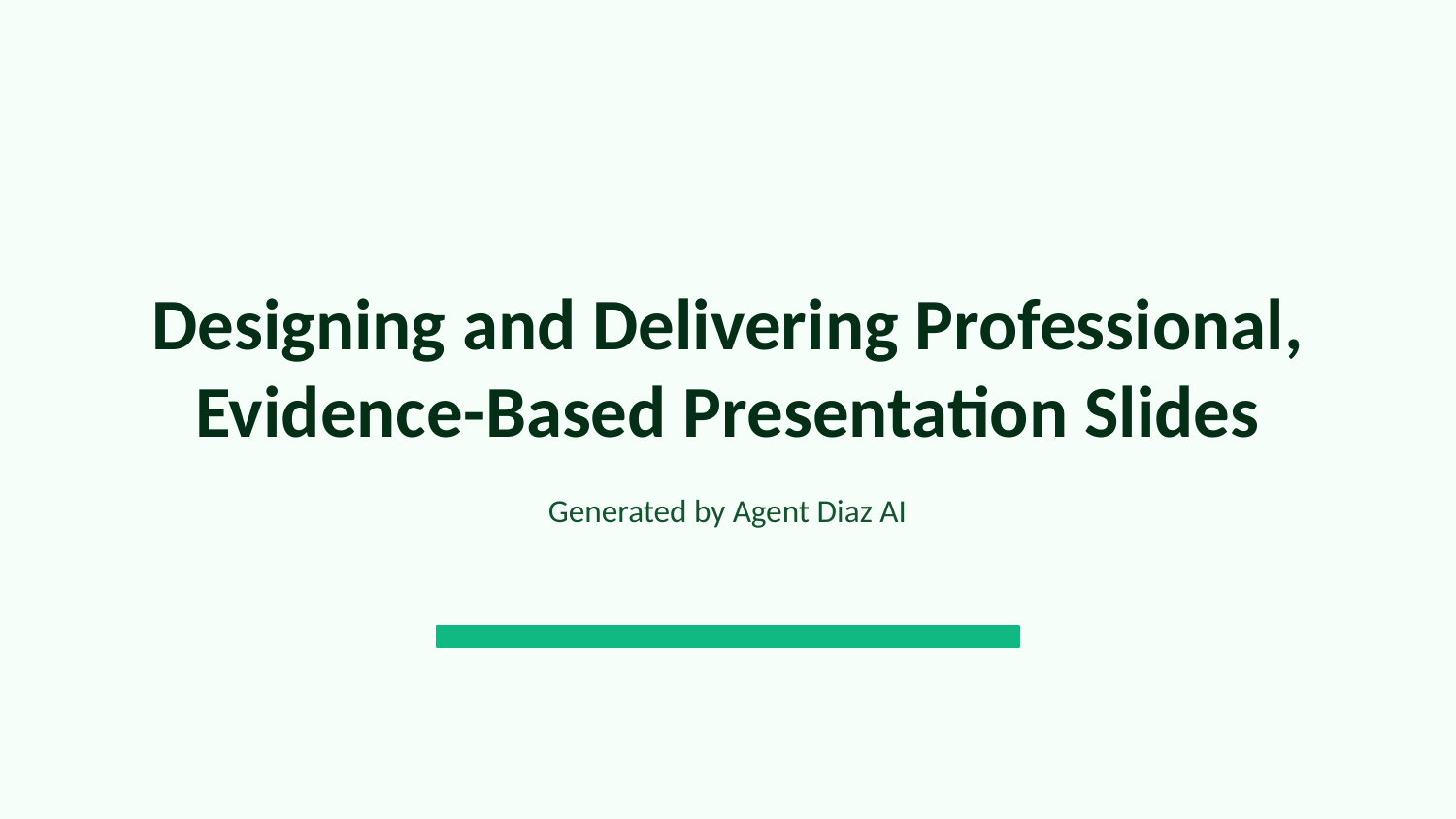

Designing and Delivering Professional, Evidence-Based Presentation Slides
Generated by Agent Diaz AI